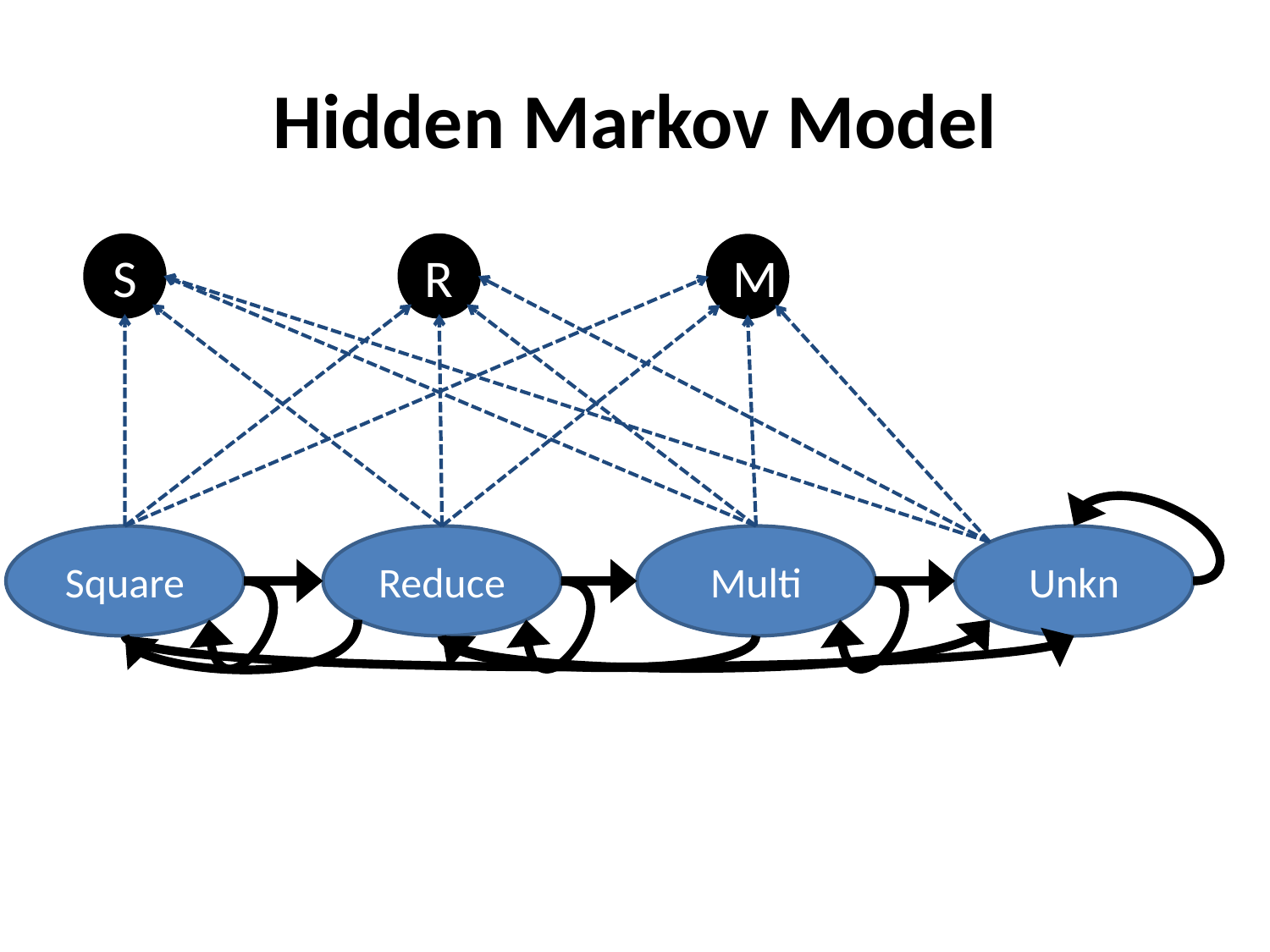

# Hidden Markov Model

S
R
M
Square
Reduce
Multi
Unkn